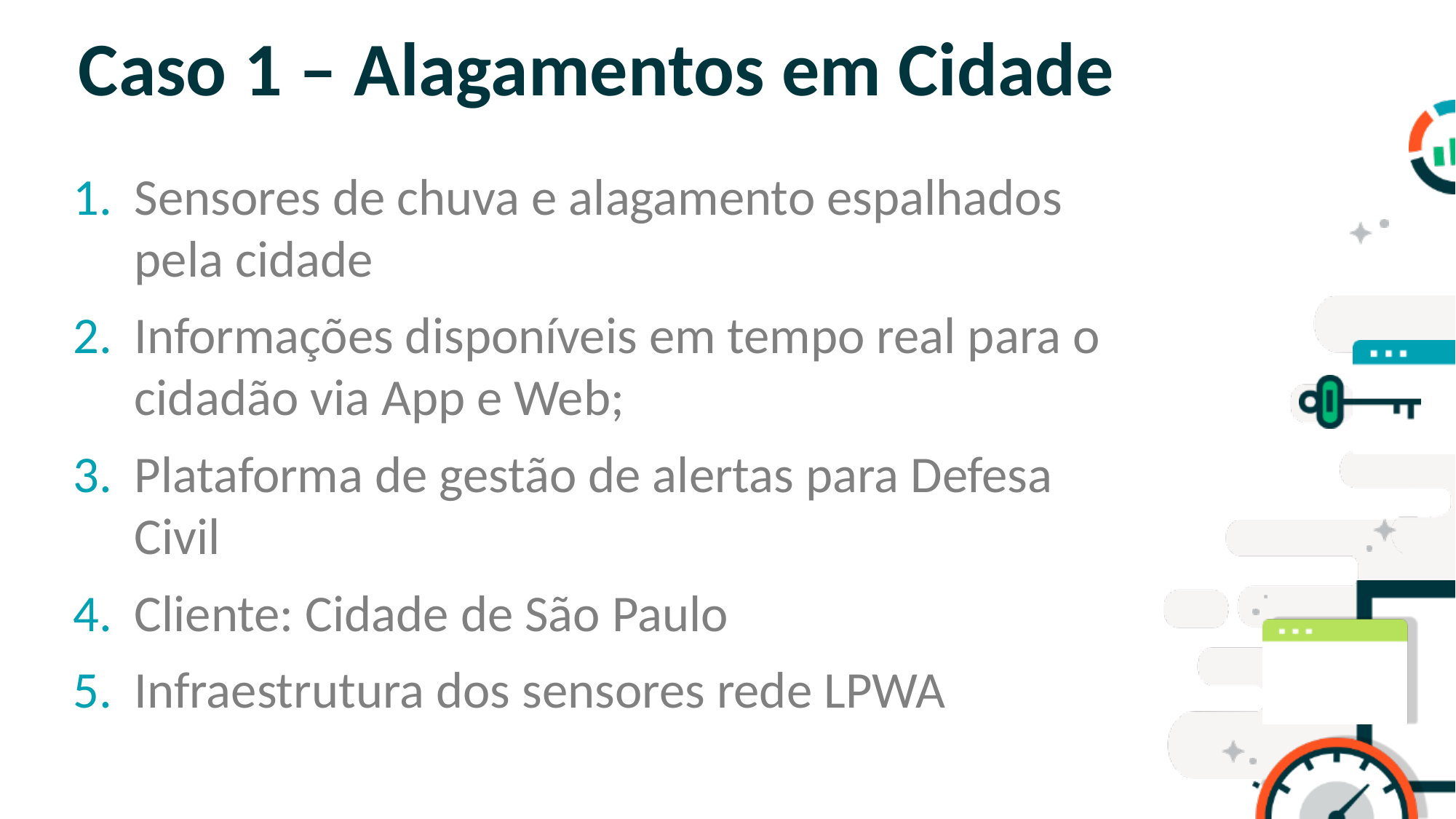

# Caso 1 – Alagamentos em Cidade
Sensores de chuva e alagamento espalhados pela cidade
Informações disponíveis em tempo real para o cidadão via App e Web;
Plataforma de gestão de alertas para Defesa Civil
Cliente: Cidade de São Paulo
Infraestrutura dos sensores rede LPWA